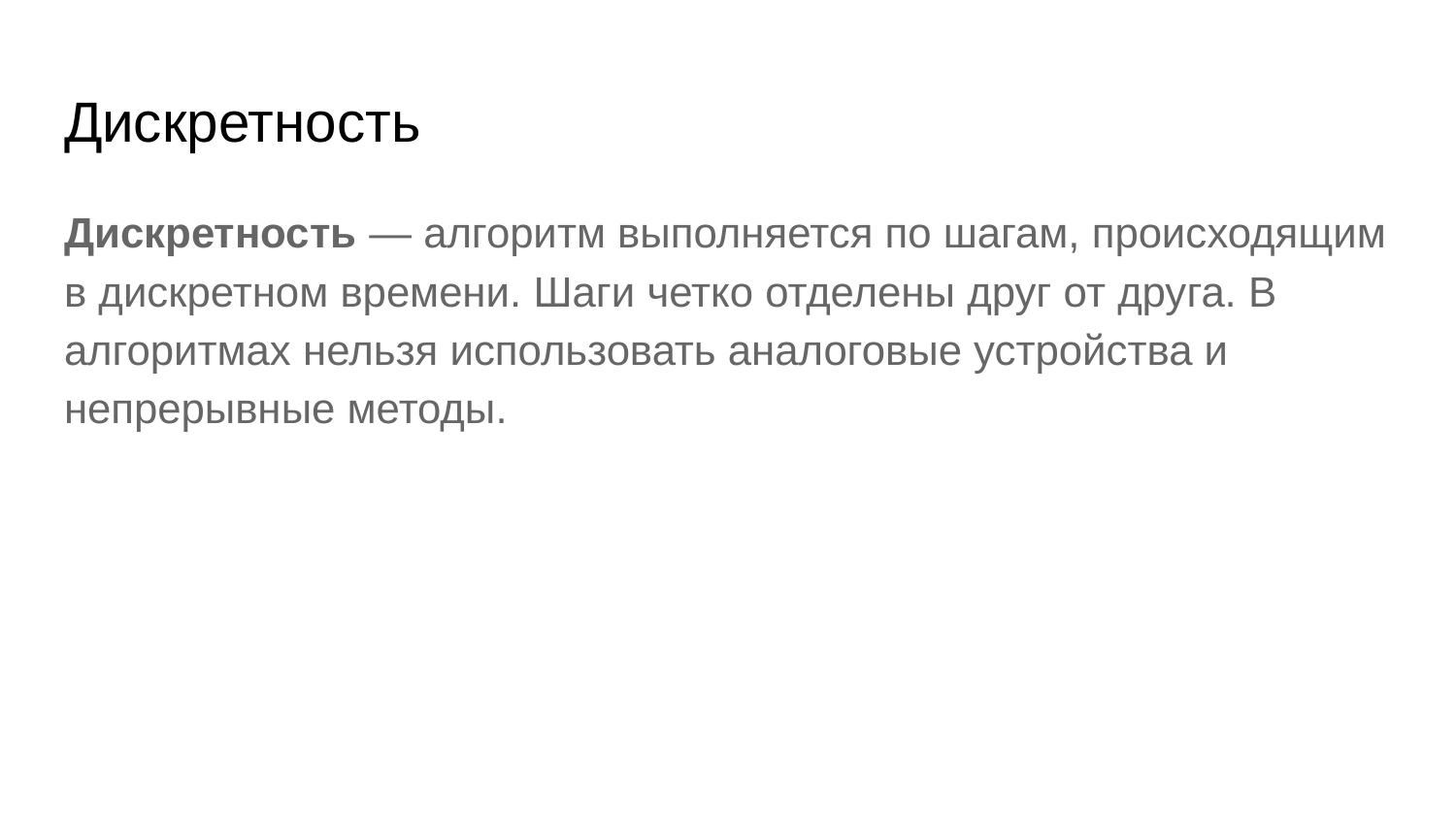

# Дискретность
Дискретность — алгоритм выполняется по шагам, происходящим в дискретном времени. Шаги четко отделены друг от друга. В алгоритмах нельзя использовать аналоговые устройства и непрерывные методы.